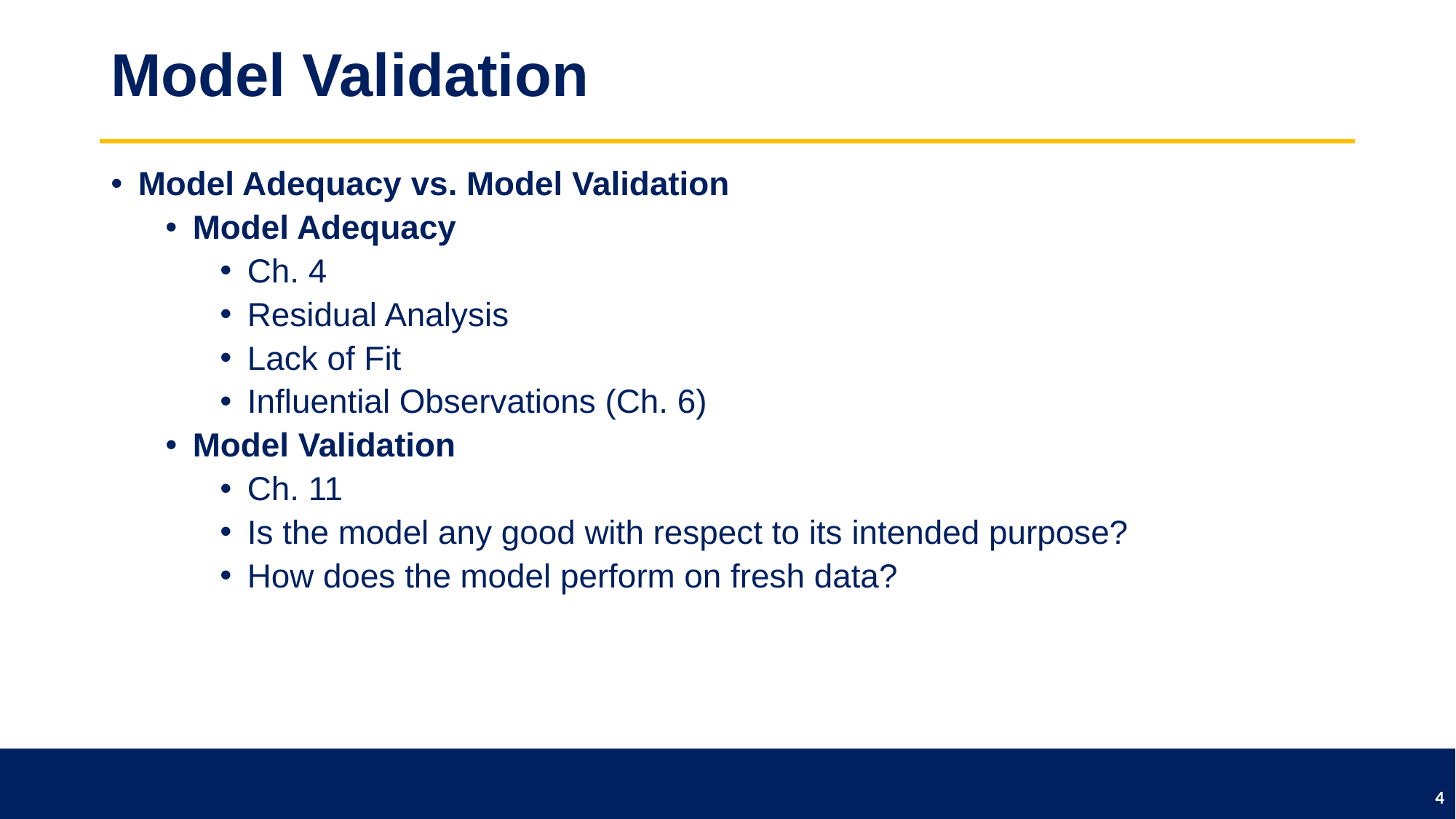

# Model Validation
Model Adequacy vs. Model Validation
Model Adequacy
Ch. 4
Residual Analysis
Lack of Fit
Influential Observations (Ch. 6)
Model Validation
Ch. 11
Is the model any good with respect to its intended purpose?
How does the model perform on fresh data?

4